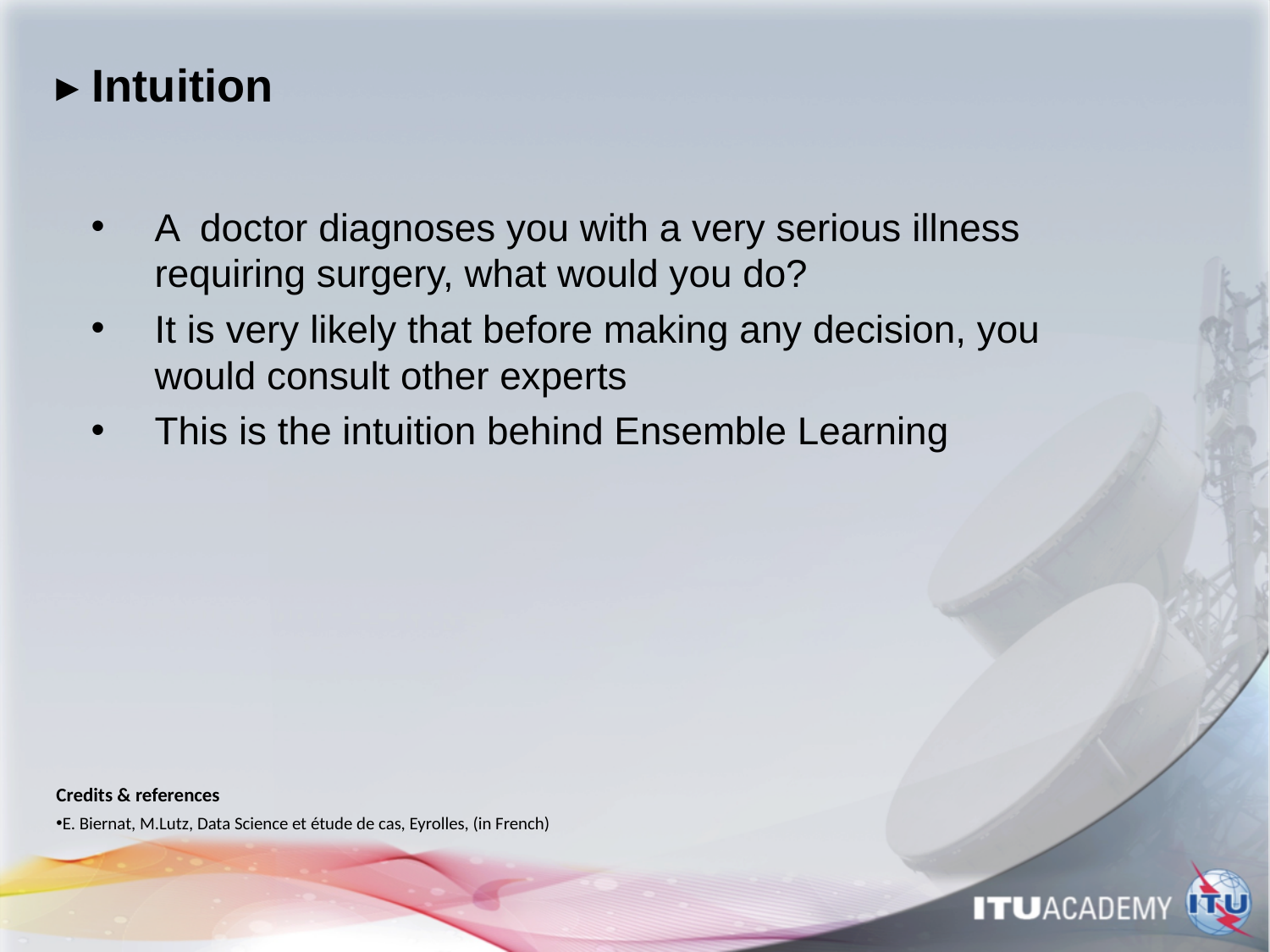

# ▸ Intuition
A  doctor diagnoses you with a very serious illness requiring surgery, what would you do?
It is very likely that before making any decision, you would consult other experts
This is the intuition behind Ensemble Learning
Credits & references
E. Biernat, M.Lutz, Data Science et étude de cas, Eyrolles, (in French)